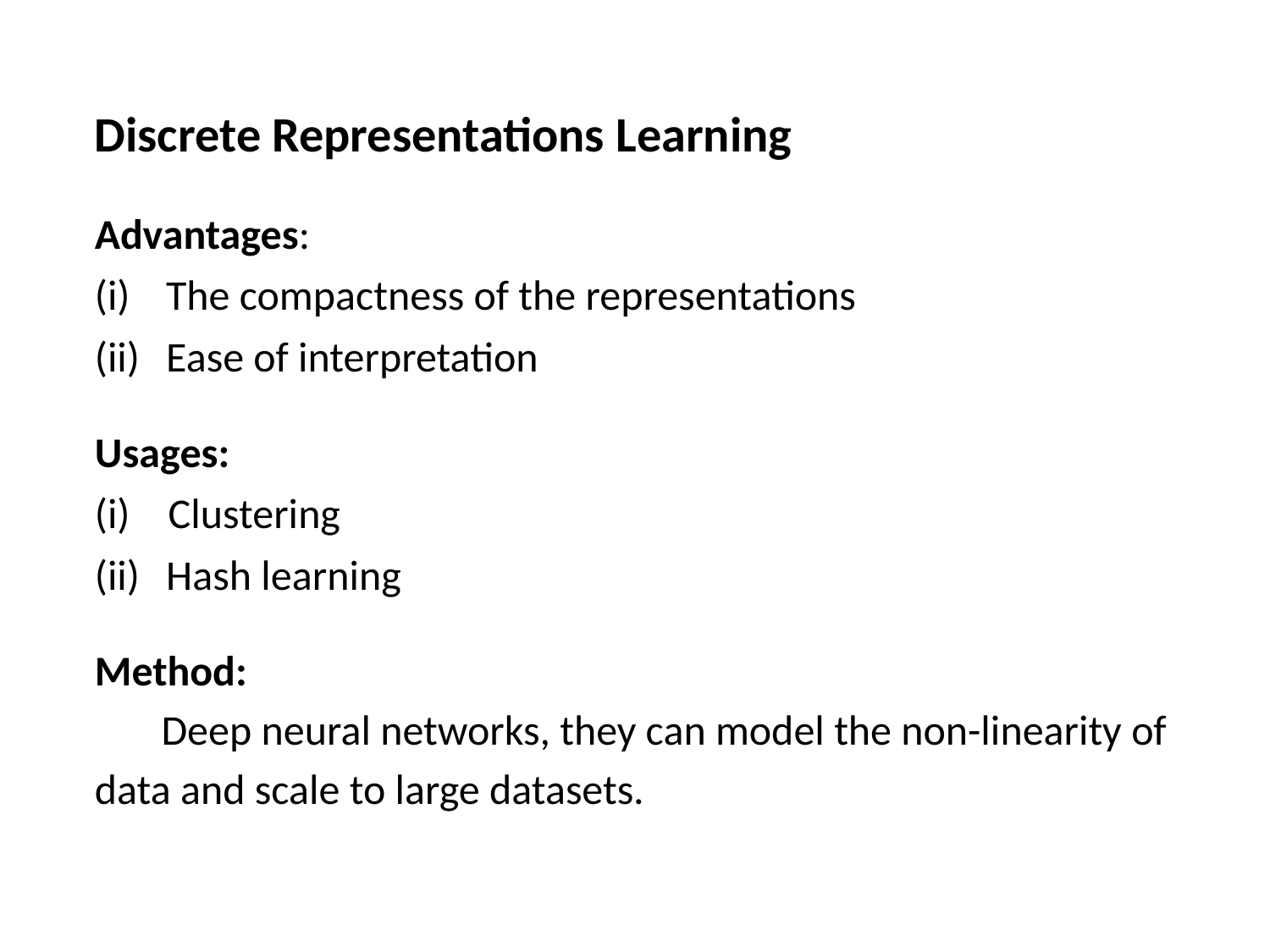

Discrete Representations Learning

Advantages:
The compactness of the representations
Ease of interpretation

Usages:
(i)    Clustering
Hash learning

Method:
       Deep neural networks, they can model the non-linearity of
data and scale to large datasets.